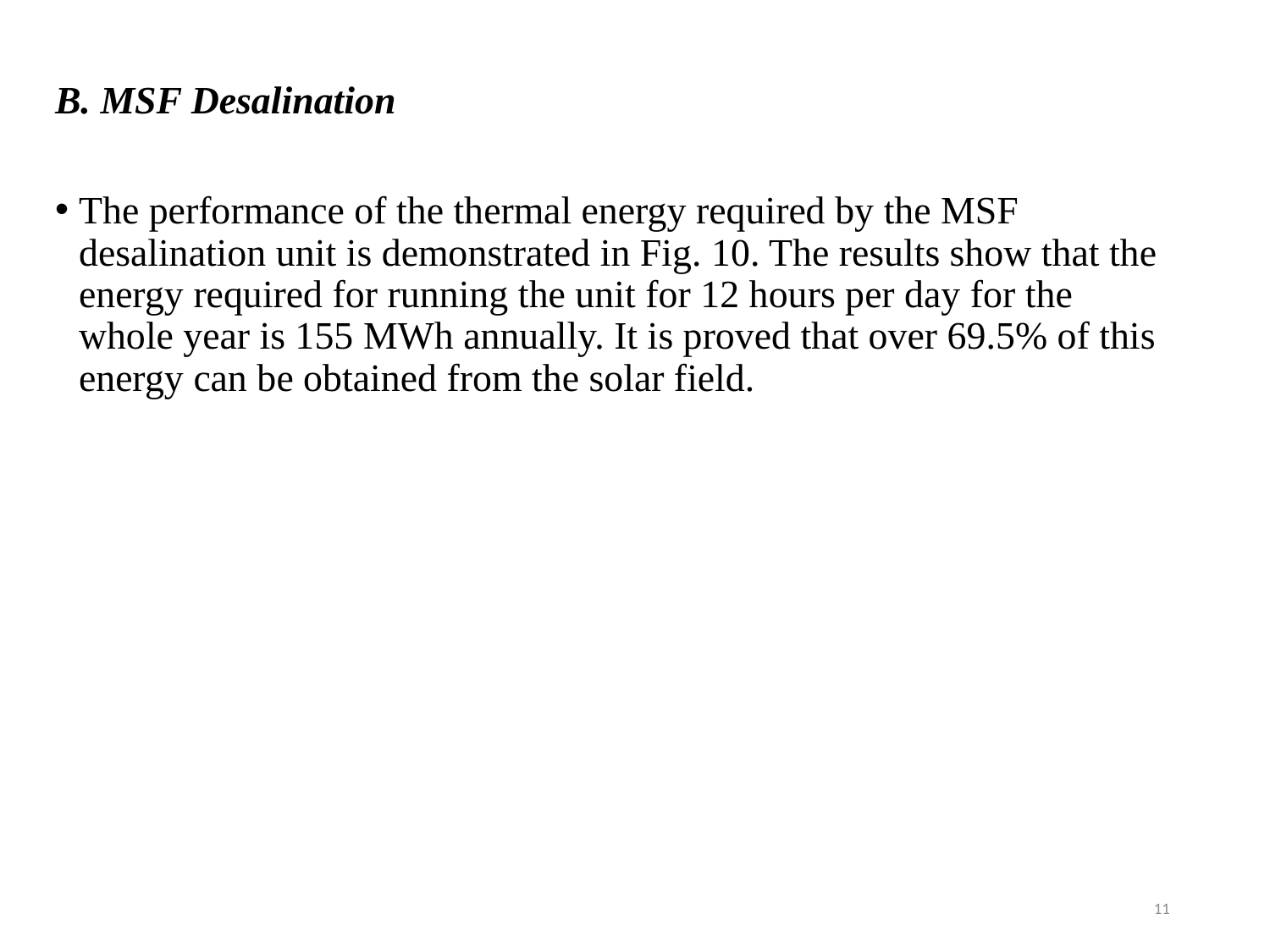

B. MSF Desalination

The performance of the thermal energy required by the MSF desalination unit is demonstrated in Fig. 10. The results show that the energy required for running the unit for 12 hours per day for the whole year is 155 MWh annually. It is proved that over 69.5% of this energy can be obtained from the solar field.

11